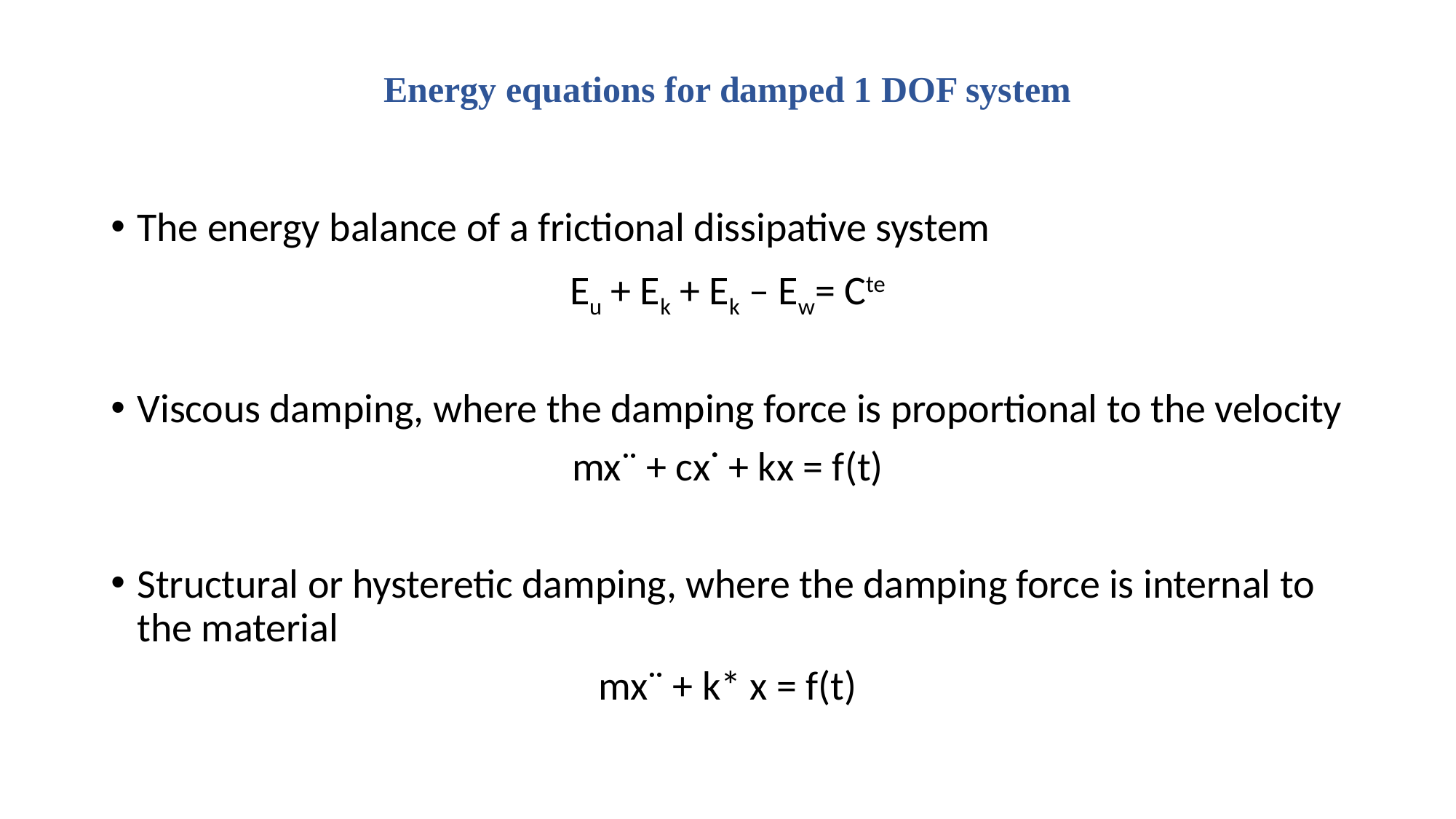

# Energy equations for damped 1 DOF system
The energy balance of a frictional dissipative system
Eu + Ek + Ek – Ew= Cte

Viscous damping, where the damping force is proportional to the velocity
mx¨ + cx˙ + kx = f(t)

Structural or hysteretic damping, where the damping force is internal to the material
mx¨ + k* x = f(t)